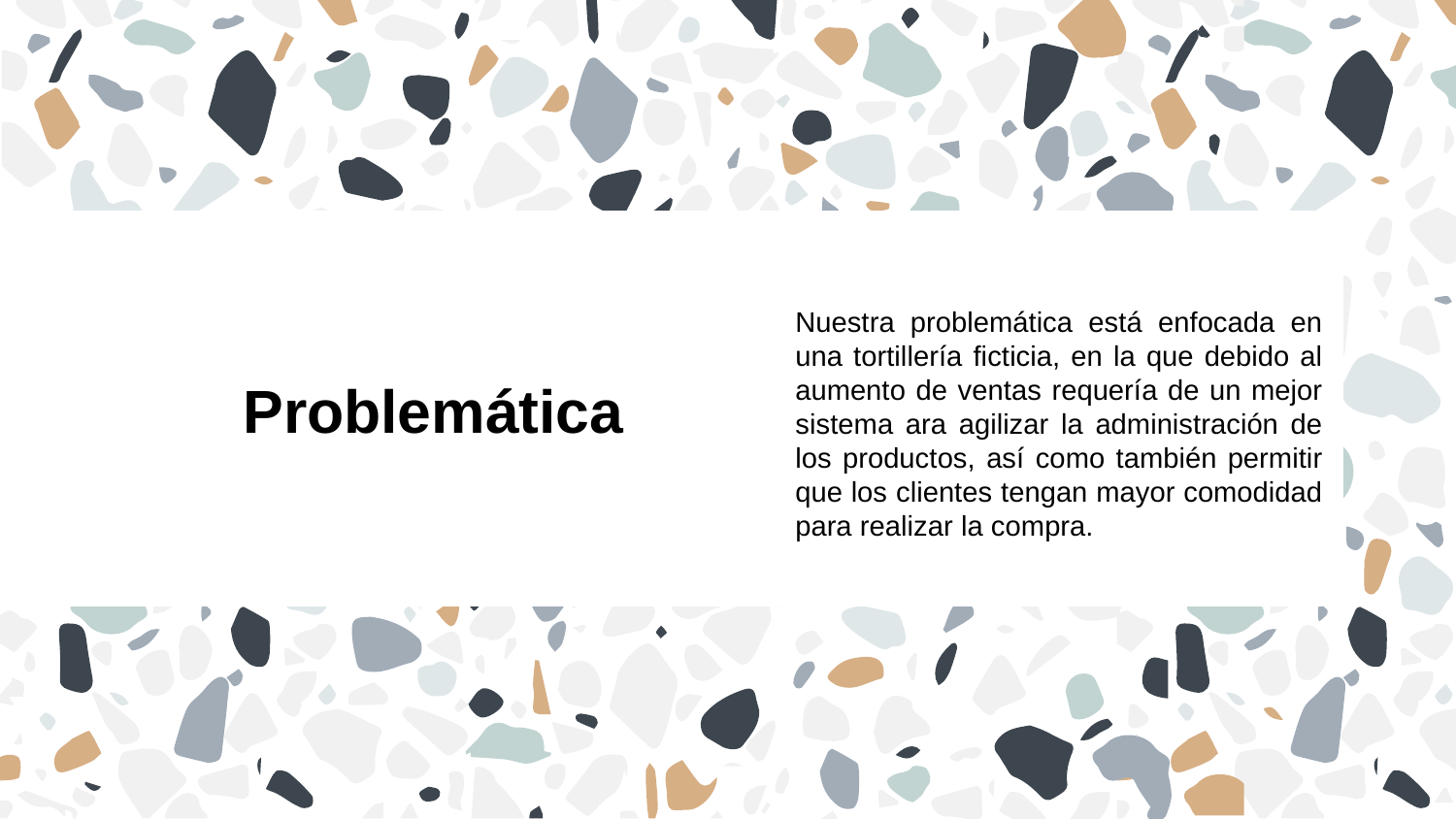

Nuestra problemática está enfocada en una tortillería ficticia, en la que debido al aumento de ventas requería de un mejor sistema ara agilizar la administración de los productos, así como también permitir que los clientes tengan mayor comodidad para realizar la compra.
# Problemática